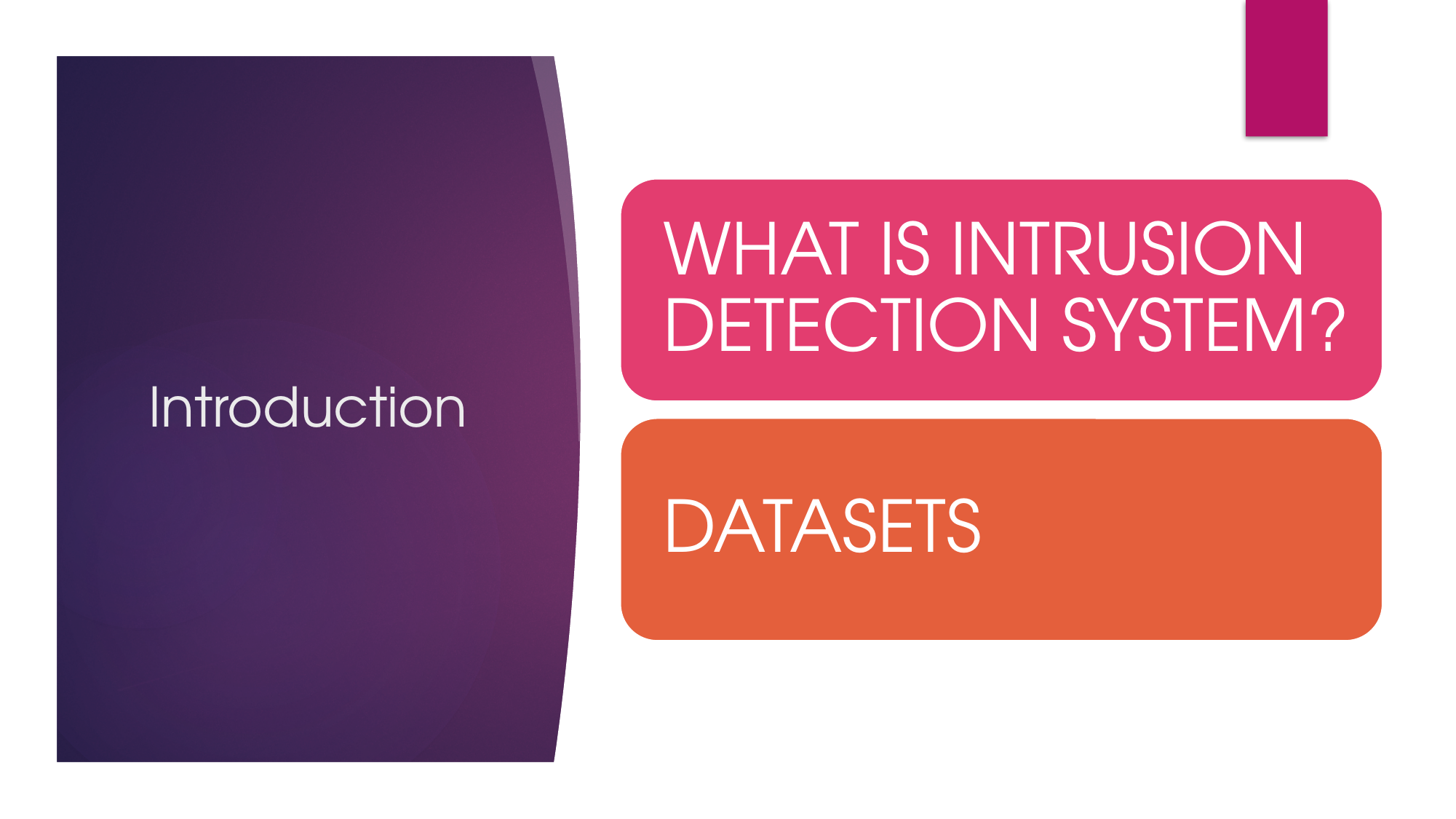

What is Intrusion detection system?
Datasets
# Introduction